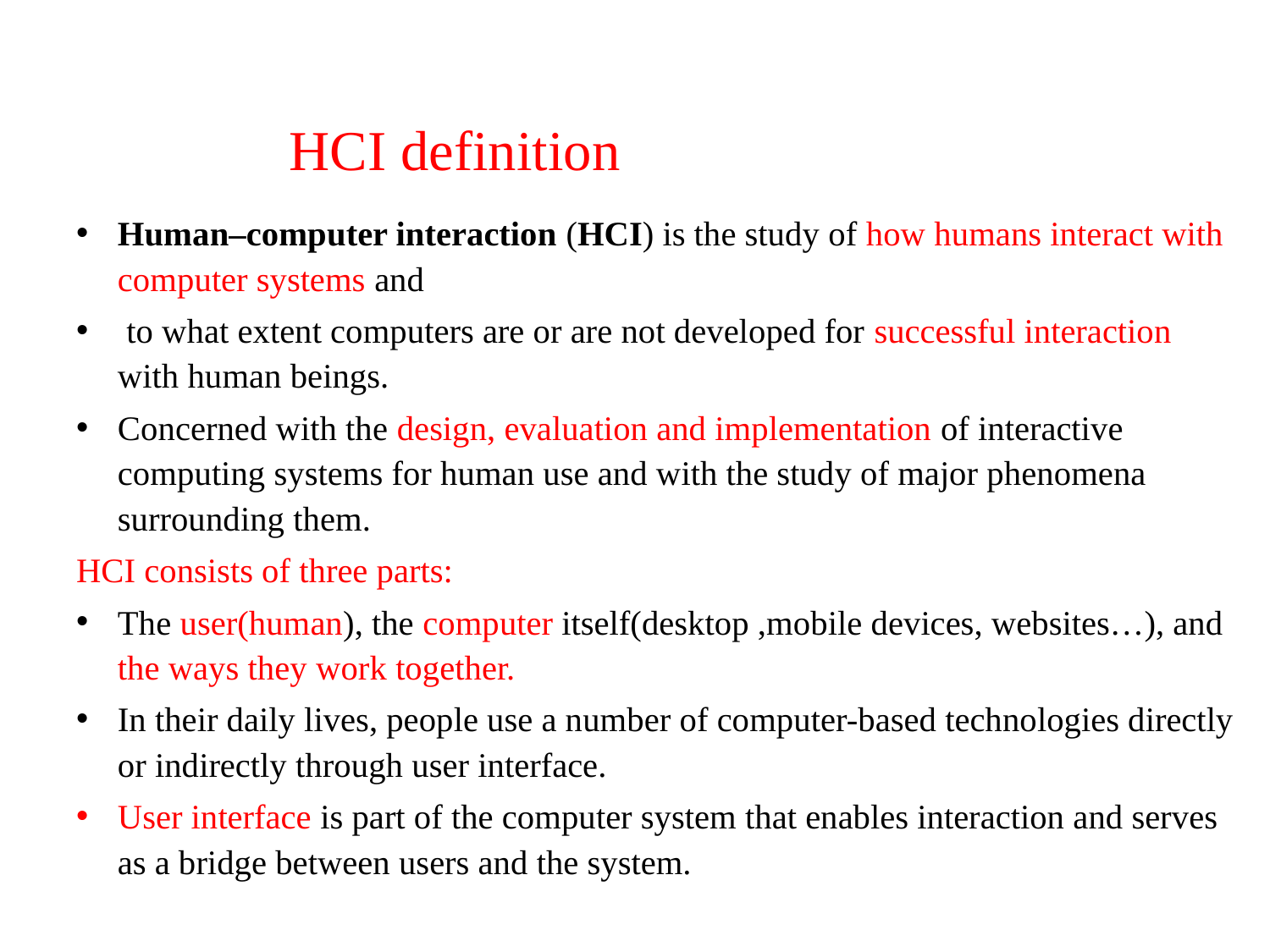

# HCI definition
Human–computer interaction (HCI) is the study of how humans interact with computer systems and
 to what extent computers are or are not developed for successful interaction with human beings.
Concerned with the design, evaluation and implementation of interactive computing systems for human use and with the study of major phenomena surrounding them.
HCI consists of three parts:
The user(human), the computer itself(desktop ,mobile devices, websites…), and the ways they work together.
In their daily lives, people use a number of computer-based technologies directly or indirectly through user interface.
User interface is part of the computer system that enables interaction and serves as a bridge between users and the system.